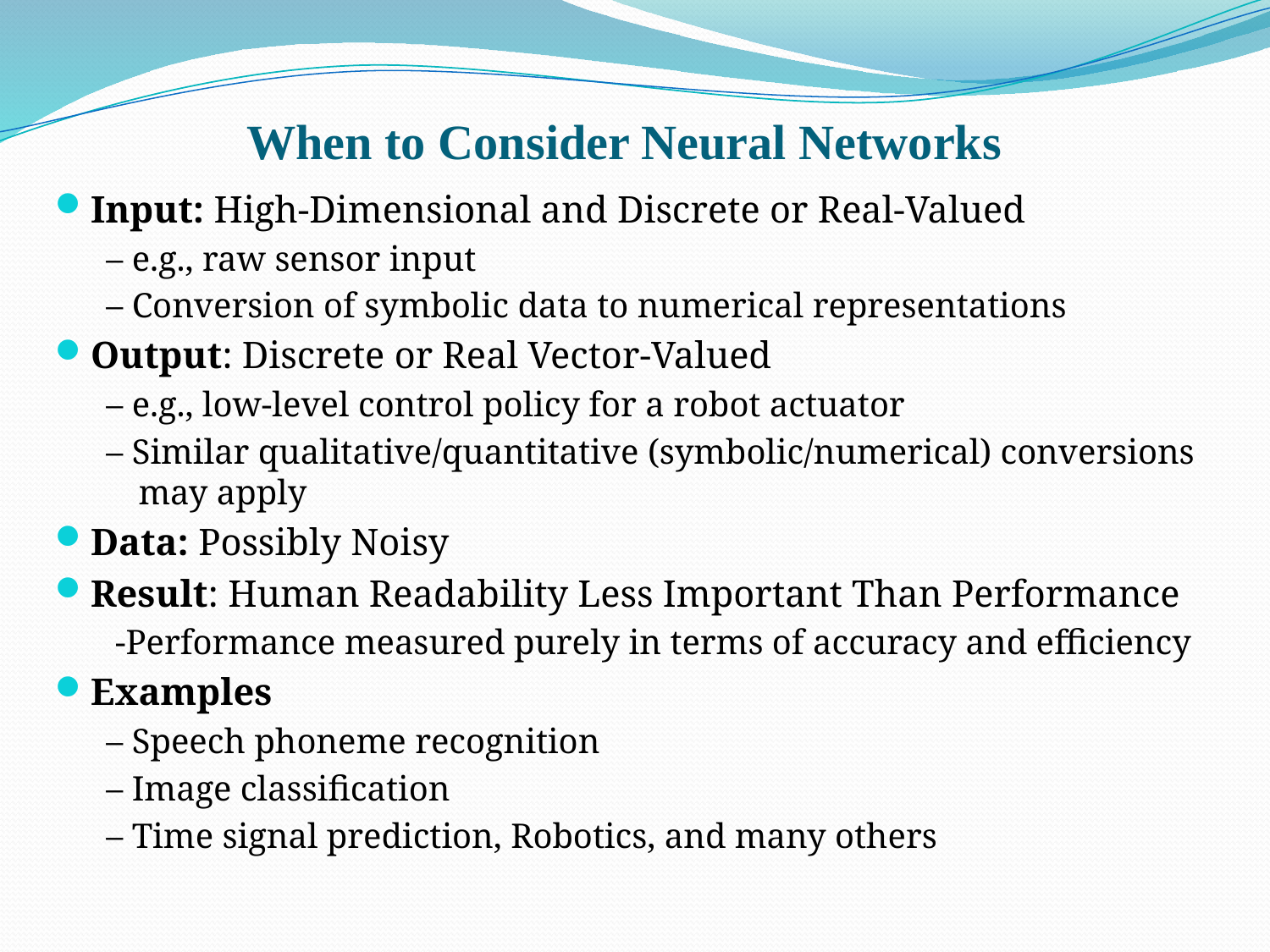

# When to Consider Neural Networks
Input: High-Dimensional and Discrete or Real-Valued
– e.g., raw sensor input
– Conversion of symbolic data to numerical representations
Output: Discrete or Real Vector-Valued
– e.g., low-level control policy for a robot actuator
– Similar qualitative/quantitative (symbolic/numerical) conversions may apply
Data: Possibly Noisy
Result: Human Readability Less Important Than Performance
 -Performance measured purely in terms of accuracy and efficiency
Examples
– Speech phoneme recognition
– Image classification
– Time signal prediction, Robotics, and many others